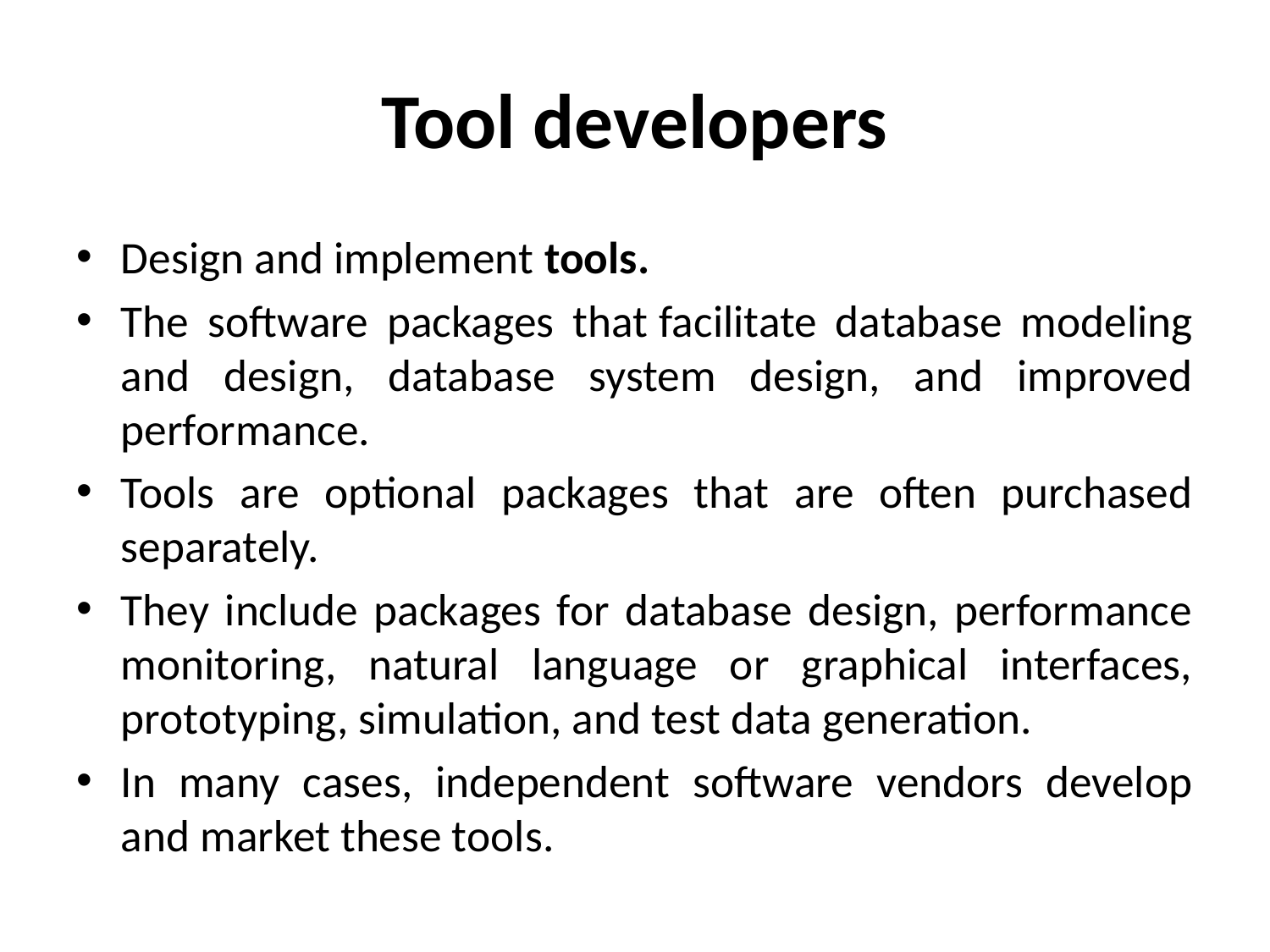

# Tool developers
Design and implement tools.
The software packages that facilitate database modeling and design, database system design, and improved performance.
Tools are optional packages that are often purchased separately.
They include packages for database design, performance monitoring, natural language or graphical interfaces, prototyping, simulation, and test data generation.
In many cases, independent software vendors develop and market these tools.